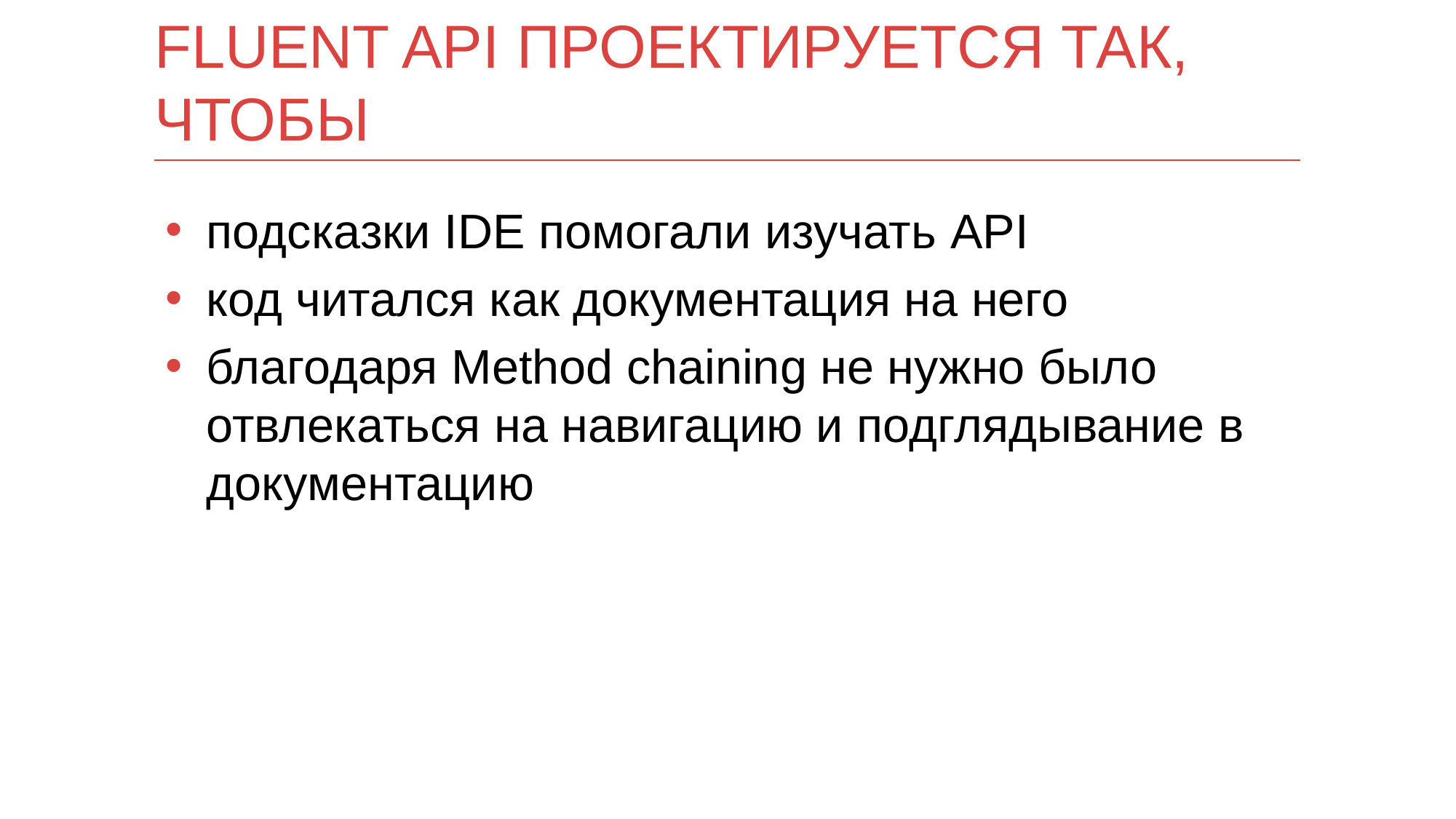

# Fluent API проектируется так, чтобы
подсказки IDE помогали изучать API
код читался как документация на него
благодаря Method chaining не нужно было отвлекаться на навигацию и подглядывание в документацию